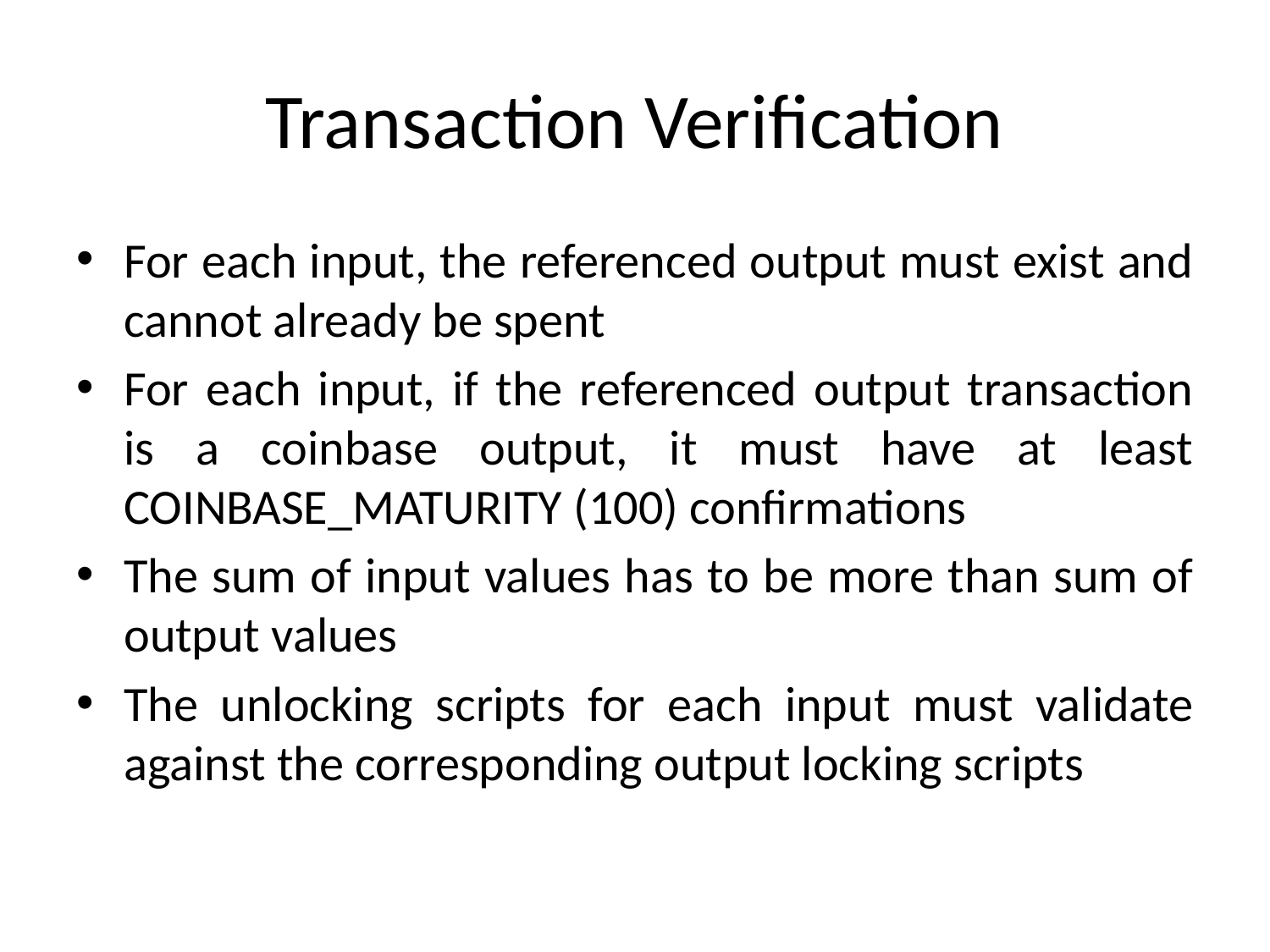

# Transaction Verification
For each input, the referenced output must exist and cannot already be spent
For each input, if the referenced output transaction is a coinbase output, it must have at least COINBASE_MATURITY (100) confirmations
The sum of input values has to be more than sum of output values
The unlocking scripts for each input must validate against the corresponding output locking scripts